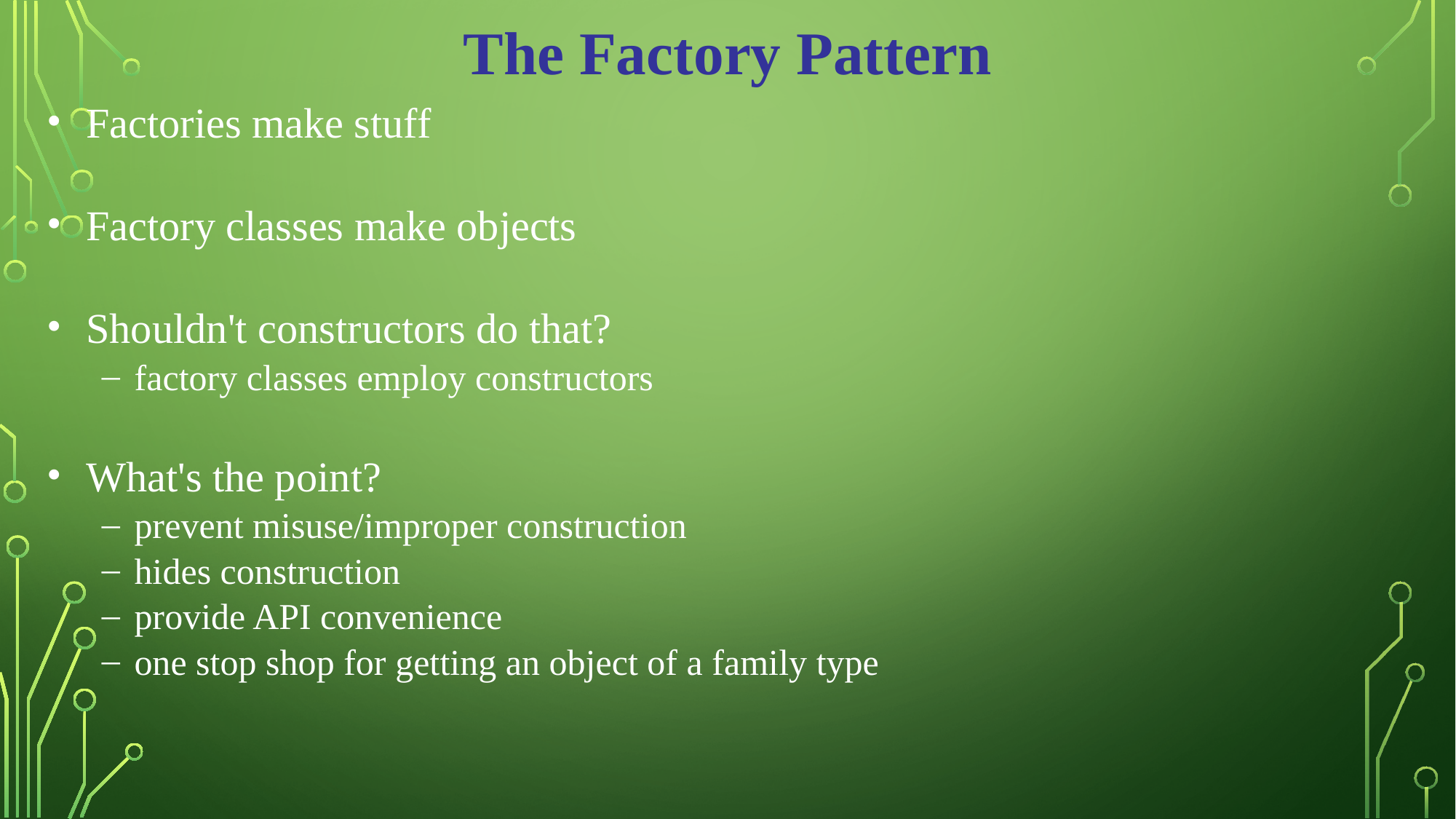

The Factory Pattern
Factories make stuff

Factory classes make objects

Shouldn't constructors do that?
factory classes employ constructors

What's the point?
prevent misuse/improper construction
hides construction
provide API convenience
one stop shop for getting an object of a family type